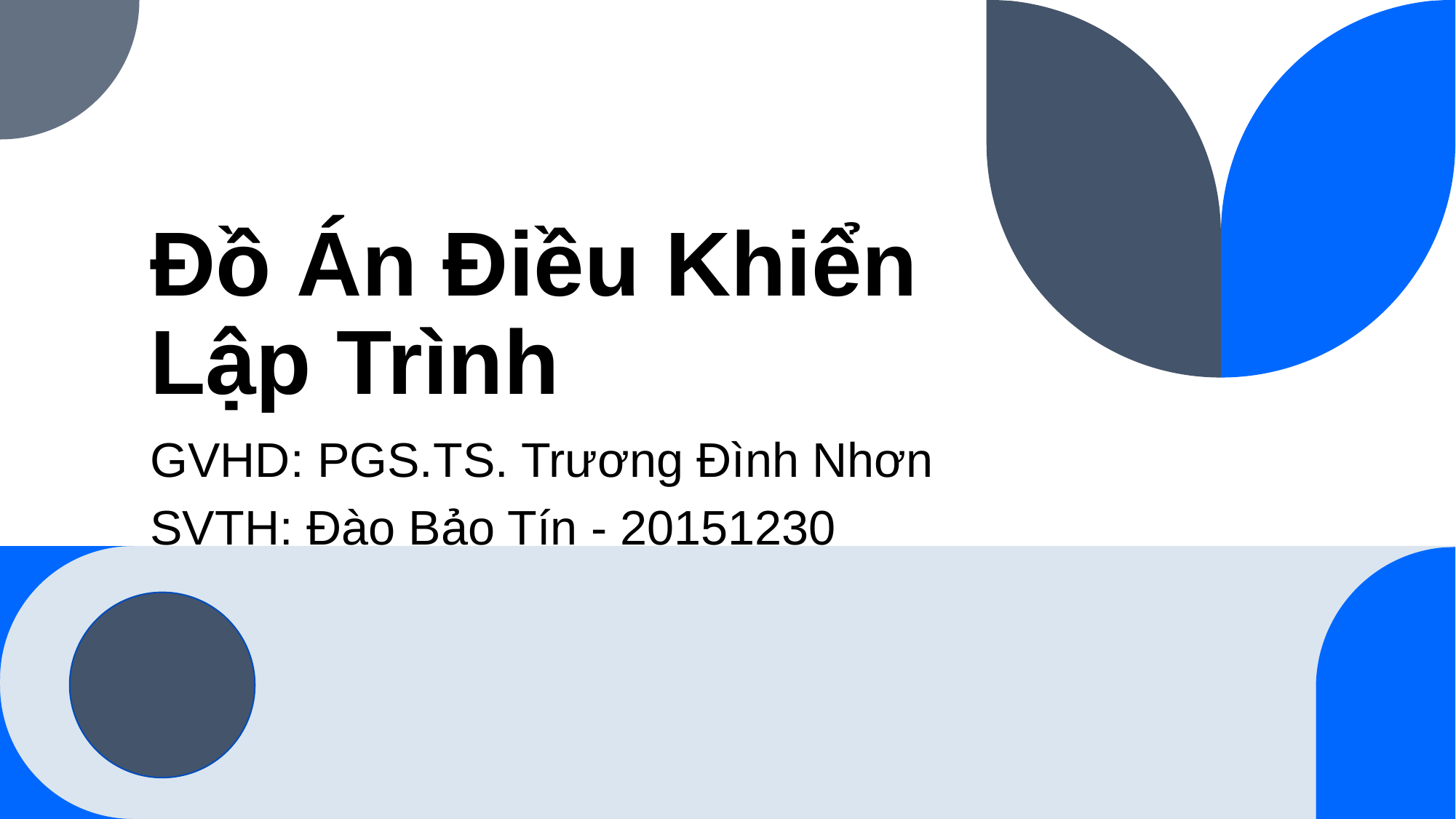

# Đồ Án Điều Khiển Lập Trình
GVHD: PGS.TS. Trương Đình Nhơn
SVTH: Đào Bảo Tín - 20151230